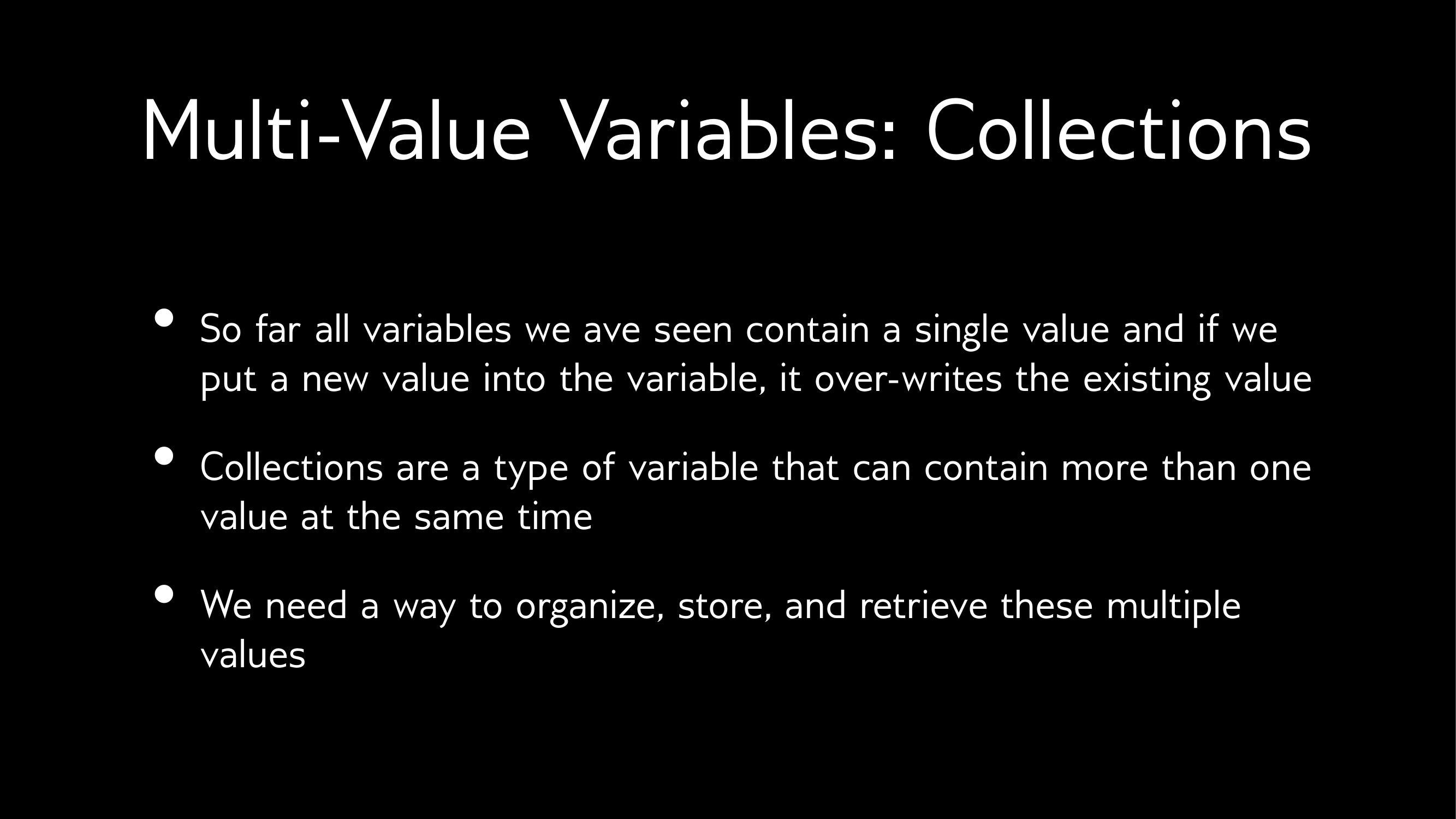

# Multi-Value Variables: Collections
So far all variables we ave seen contain a single value and if we put a new value into the variable, it over-writes the existing value
Collections are a type of variable that can contain more than one value at the same time
We need a way to organize, store, and retrieve these multiple values